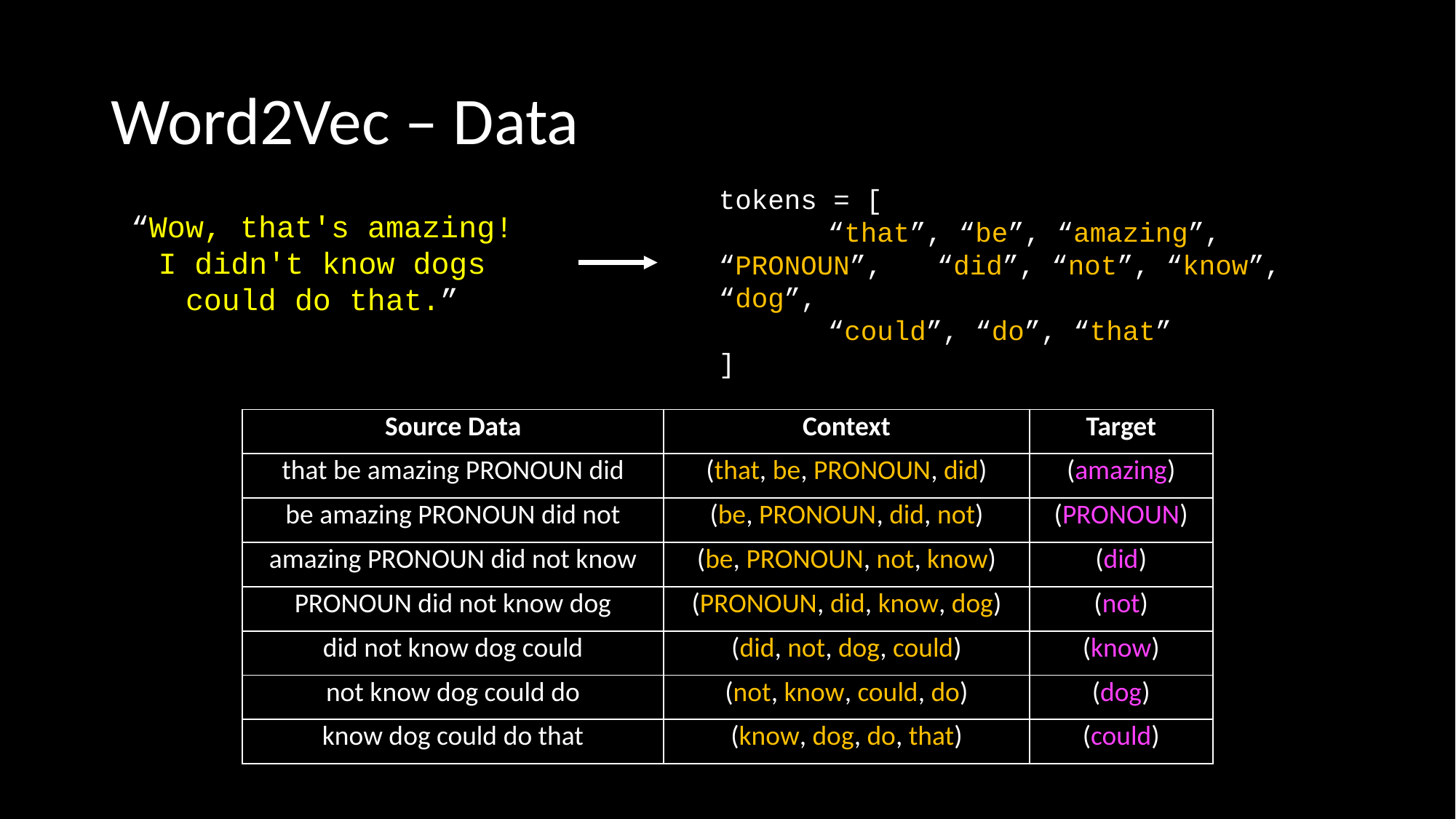

# Word2Vec – Data
tokens = [
	“that”, “be”, “amazing”, “PRONOUN”, 	“did”, “not”, “know”, “dog”,
	“could”, “do”, “that”
]
“Wow, that's amazing! I didn't know dogs could do that.”
| Source Data | Context | Target |
| --- | --- | --- |
| that be amazing PRONOUN did | (that, be, PRONOUN, did) | (amazing) |
| be amazing PRONOUN did not | (be, PRONOUN, did, not) | (PRONOUN) |
| amazing PRONOUN did not know | (be, PRONOUN, not, know) | (did) |
| PRONOUN did not know dog | (PRONOUN, did, know, dog) | (not) |
| did not know dog could | (did, not, dog, could) | (know) |
| not know dog could do | (not, know, could, do) | (dog) |
| know dog could do that | (know, dog, do, that) | (could) |